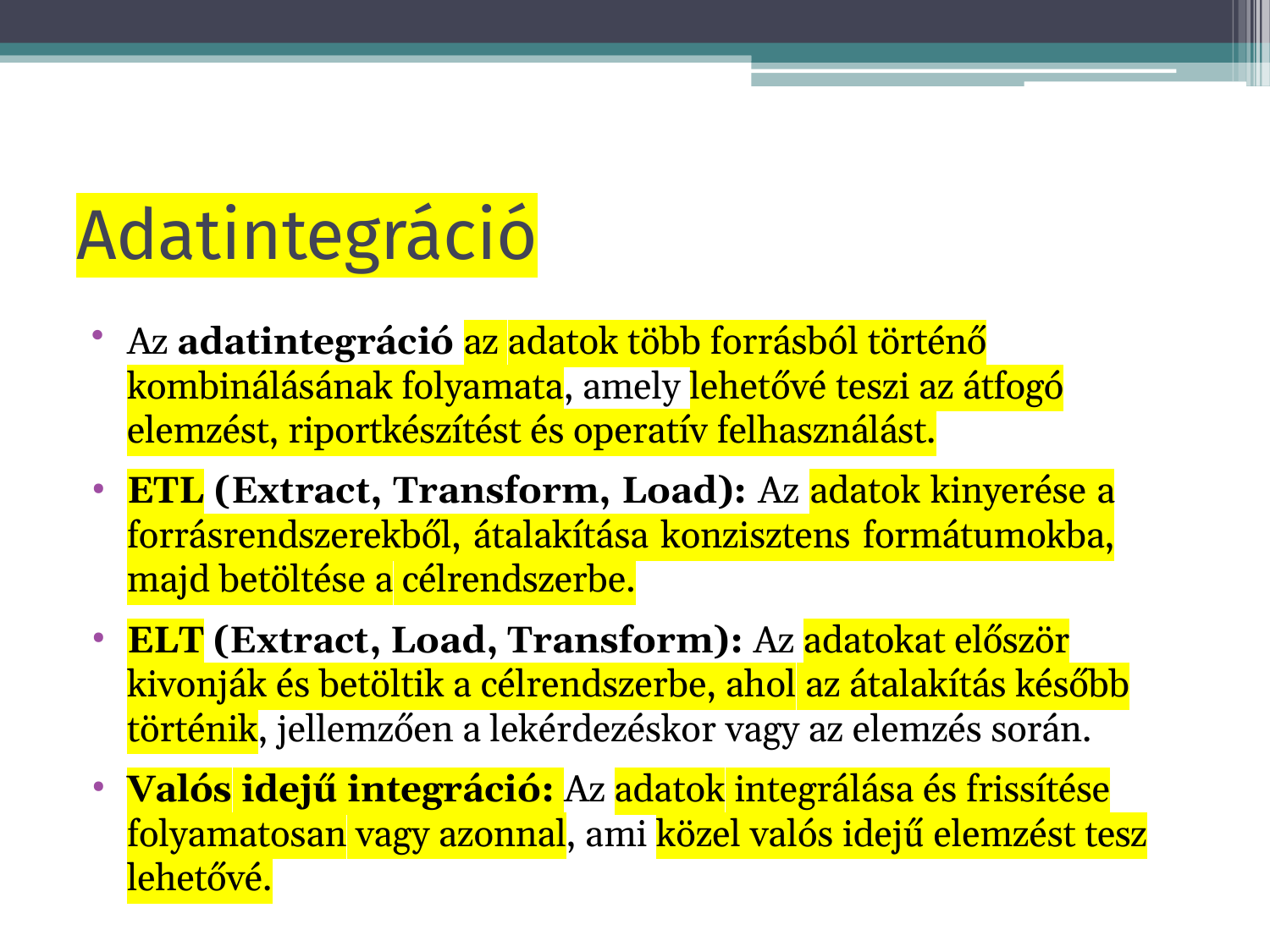

# Adatintegráció
Az adatintegráció az adatok több forrásból történő kombinálásának folyamata, amely lehetővé teszi az átfogó elemzést, riportkészítést és operatív felhasználást.
ETL (Extract, Transform, Load): Az adatok kinyerése a forrásrendszerekből, átalakítása konzisztens formátumokba, majd betöltése a célrendszerbe.
ELT (Extract, Load, Transform): Az adatokat először kivonják és betöltik a célrendszerbe, ahol az átalakítás később történik, jellemzően a lekérdezéskor vagy az elemzés során.
Valós idejű integráció: Az adatok integrálása és frissítése folyamatosan vagy azonnal, ami közel valós idejű elemzést tesz lehetővé.